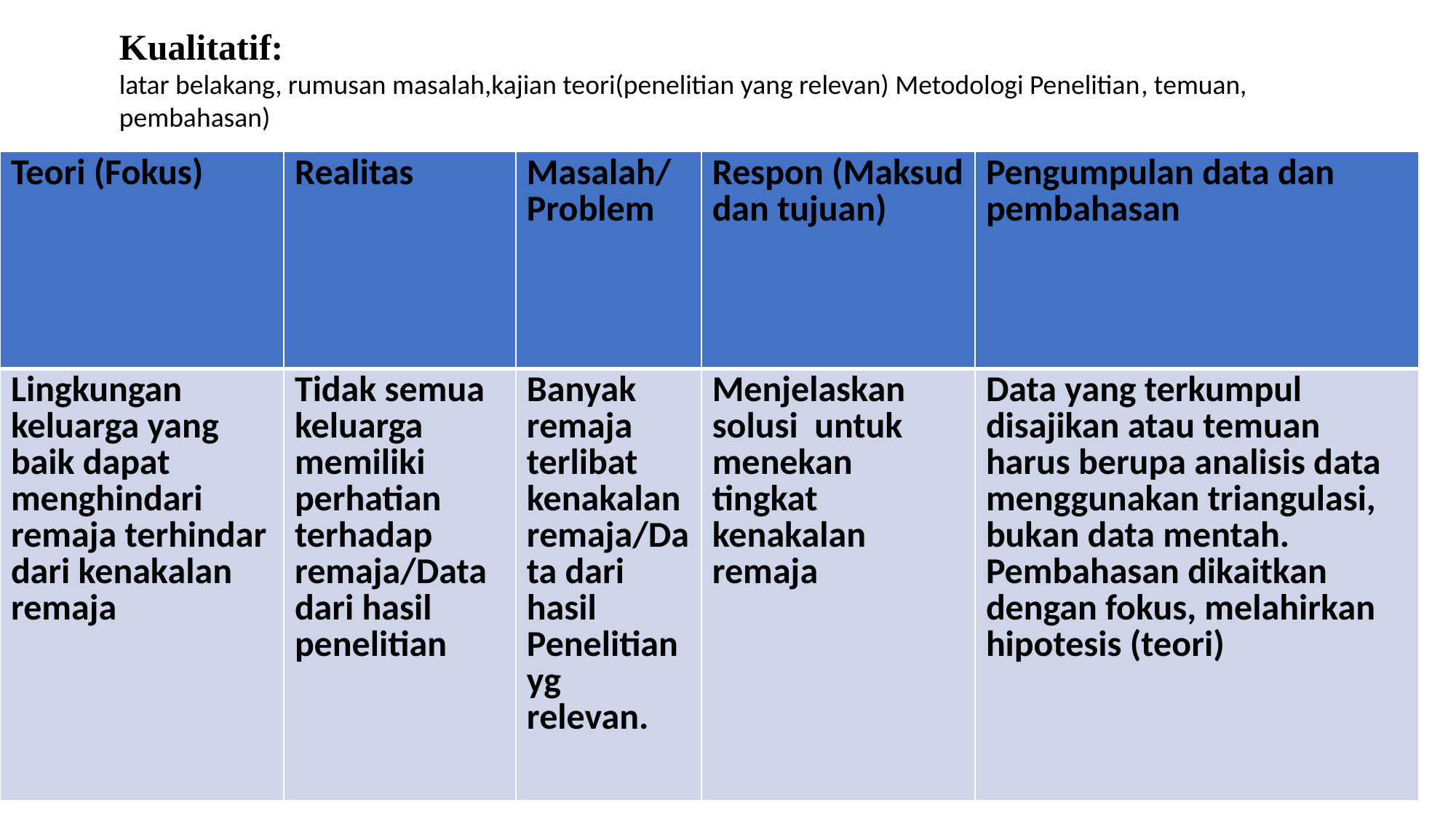

Kualitatif:
latar belakang, rumusan masalah,kajian teori(penelitian yang relevan) Metodologi Penelitian, temuan, pembahasan)

| Teori (Fokus) | Realitas | Masalah/Problem | Respon (Maksud dan tujuan) | Pengumpulan data dan pembahasan |
| --- | --- | --- | --- | --- |
| Lingkungan keluarga yang baik dapat menghindari remaja terhindar dari kenakalan remaja | Tidak semua keluarga memiliki perhatian terhadap remaja/Data dari hasil penelitian | Banyak remaja terlibat kenakalan remaja/Data dari hasil Penelitian yg relevan. | Menjelaskan solusi untuk menekan tingkat kenakalan remaja | Data yang terkumpul disajikan atau temuan harus berupa analisis data menggunakan triangulasi, bukan data mentah. Pembahasan dikaitkan dengan fokus, melahirkan hipotesis (teori) |